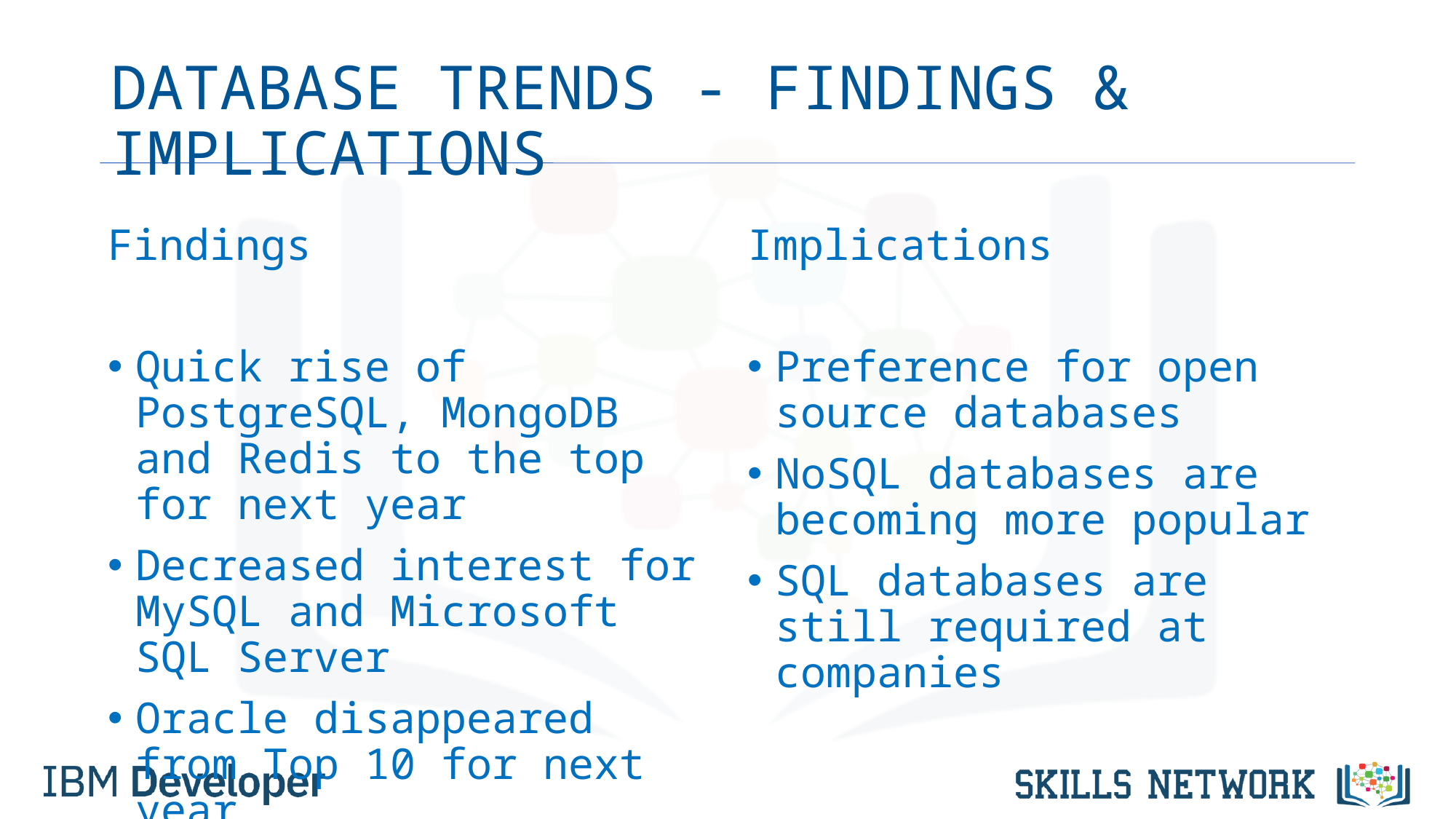

# DATABASE TRENDS - FINDINGS & IMPLICATIONS
Findings

Quick rise of PostgreSQL, MongoDB and Redis to the top for next year
Decreased interest for MySQL and Microsoft SQL Server
Oracle disappeared from Top 10 for next year
Implications

Preference for open source databases
NoSQL databases are becoming more popular
SQL databases are still required at companies